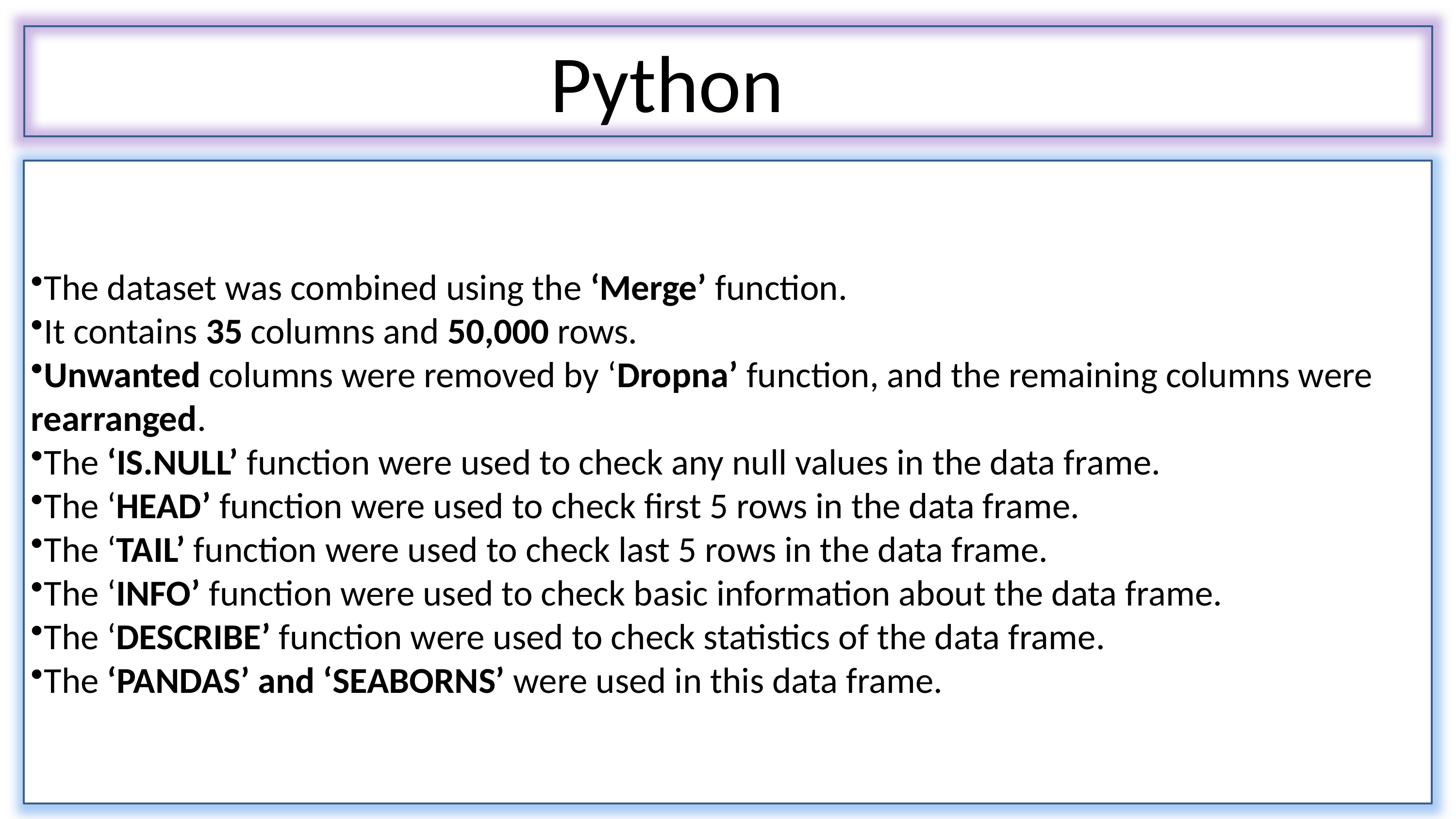

Python
The dataset was combined using the ‘Merge’ function.
It contains 35 columns and 50,000 rows.
Unwanted columns were removed by ‘Dropna’ function, and the remaining columns were rearranged.
The ‘IS.NULL’ function were used to check any null values in the data frame.
The ‘HEAD’ function were used to check first 5 rows in the data frame.
The ‘TAIL’ function were used to check last 5 rows in the data frame.
The ‘INFO’ function were used to check basic information about the data frame.
The ‘DESCRIBE’ function were used to check statistics of the data frame.
The ‘PANDAS’ and ‘SEABORNS’ were used in this data frame.